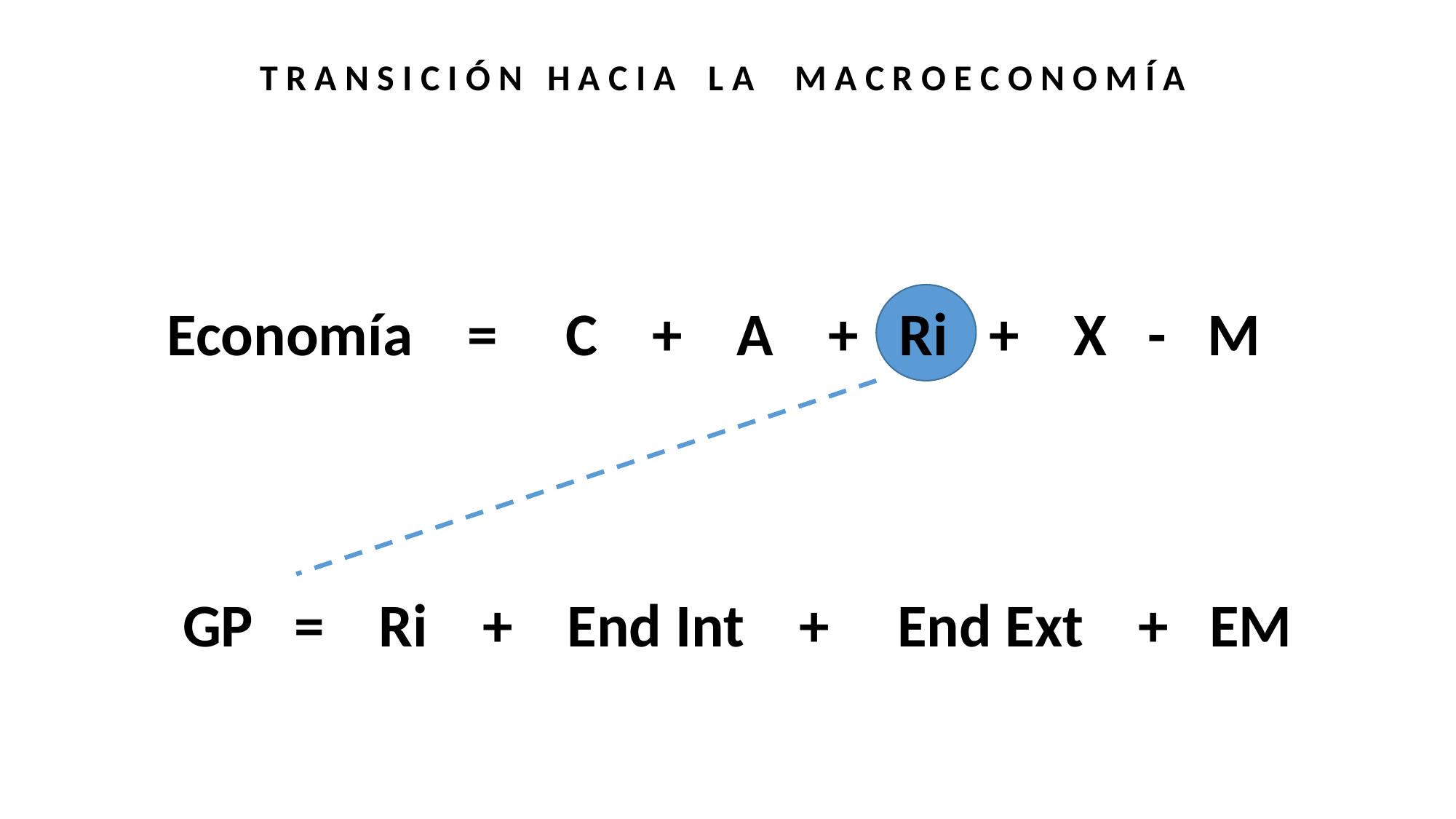

T R A N S I C I Ó N   H A C I A    L A     M A C R O E C O N O M Í A

    Economía    =     C    +    A    +   Ri   +    X   -   M

GP   =    Ri    +    End Int    +     End Ext    +   EM